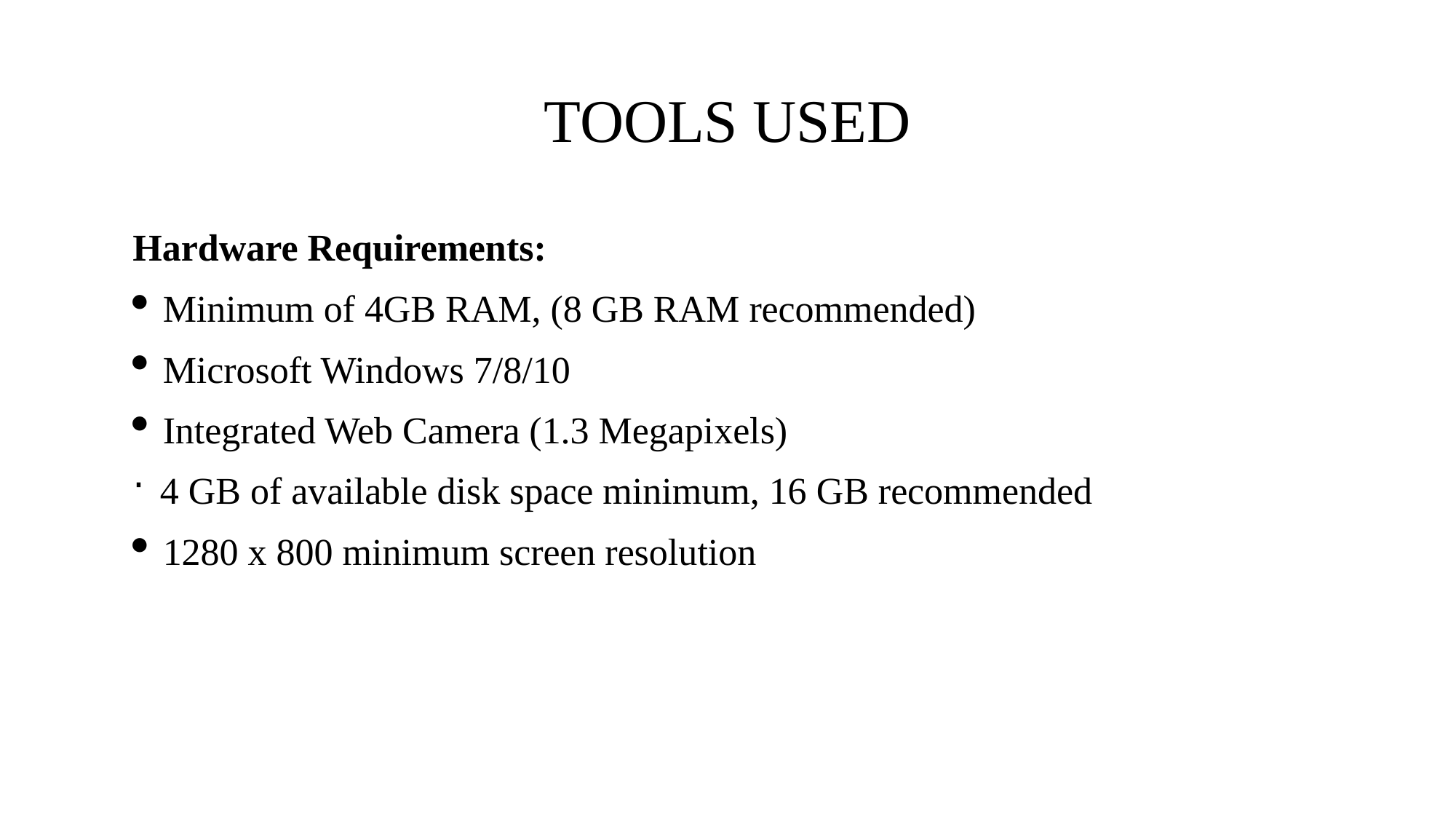

# TOOLS USED
Hardware Requirements:
Minimum of 4GB RAM, (8 GB RAM recommended)
Microsoft Windows 7/8/10
Integrated Web Camera (1.3 Megapixels)
4 GB of available disk space minimum, 16 GB recommended
1280 x 800 minimum screen resolution